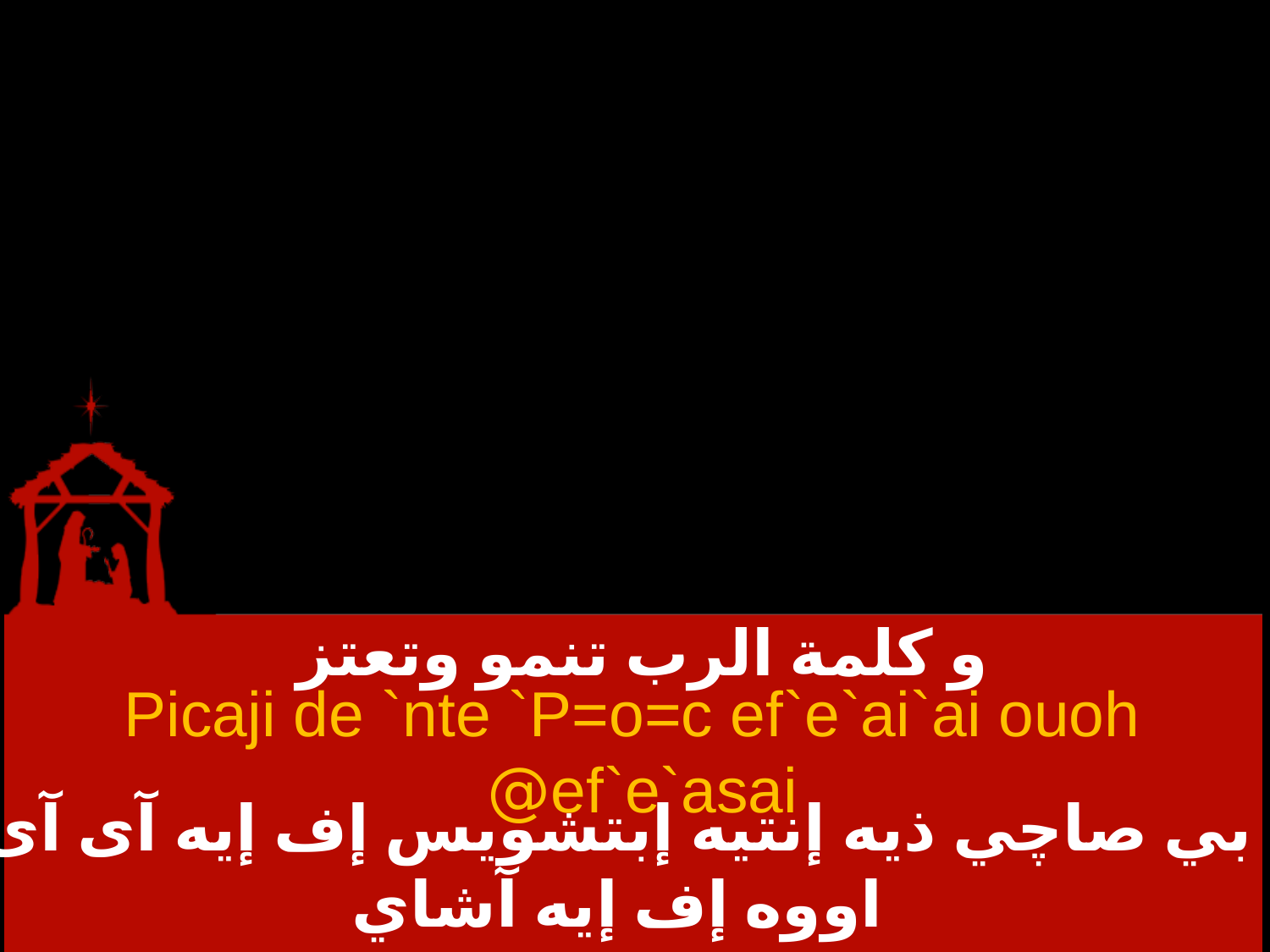

# و كلمة الرب تنمو وتعتز
Picaji de `nte `P=o=c ef`e`ai`ai ouoh ef`e`asai@
بي صاچي ذيه إنتيه إبتشويس إف إيه آى آى اووه إف إيه آشاي